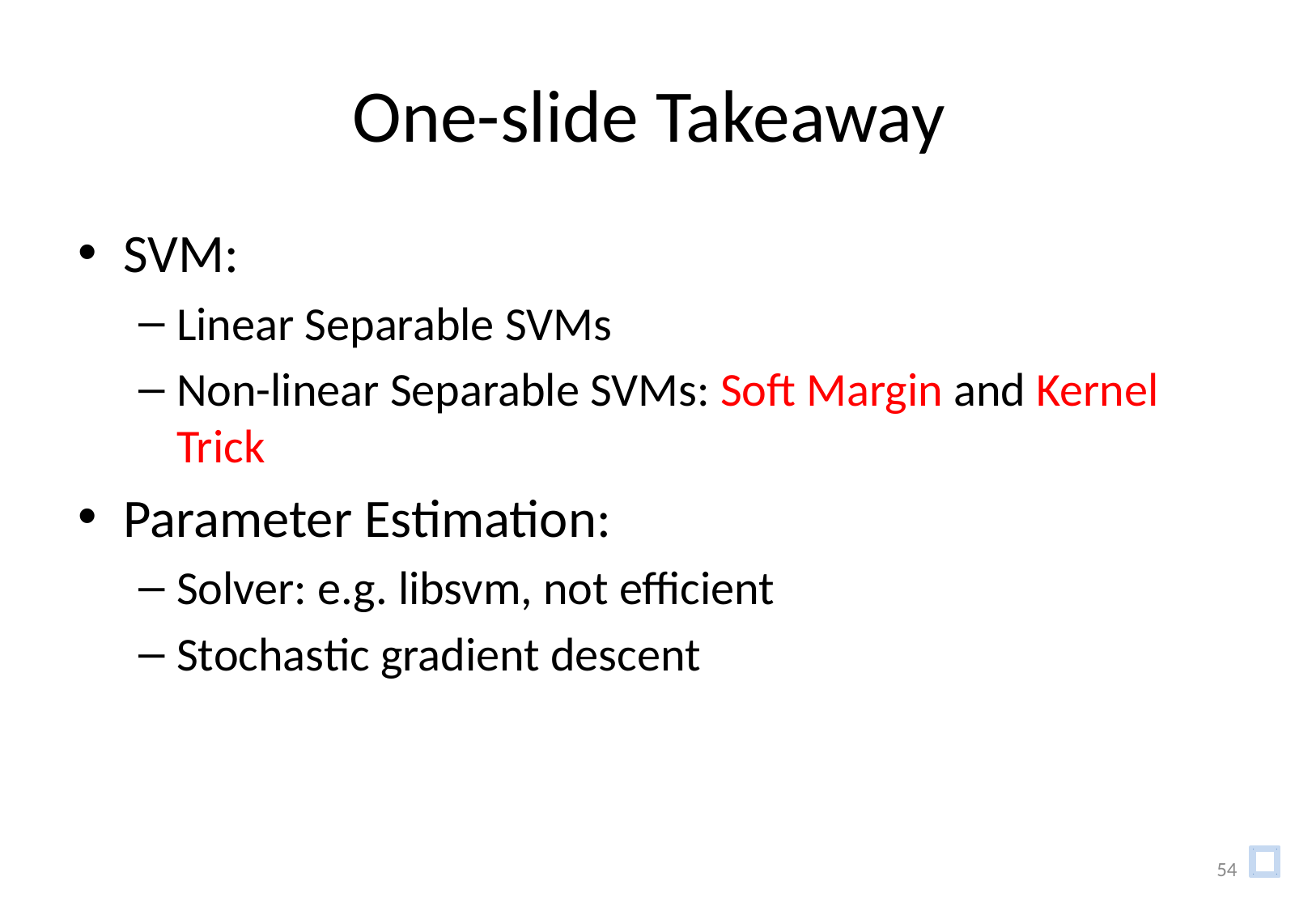

# One-slide Takeaway
SVM:
Linear Separable SVMs
Non-linear Separable SVMs: Soft Margin and Kernel Trick
Parameter Estimation:
Solver: e.g. libsvm, not efficient
Stochastic gradient descent

54